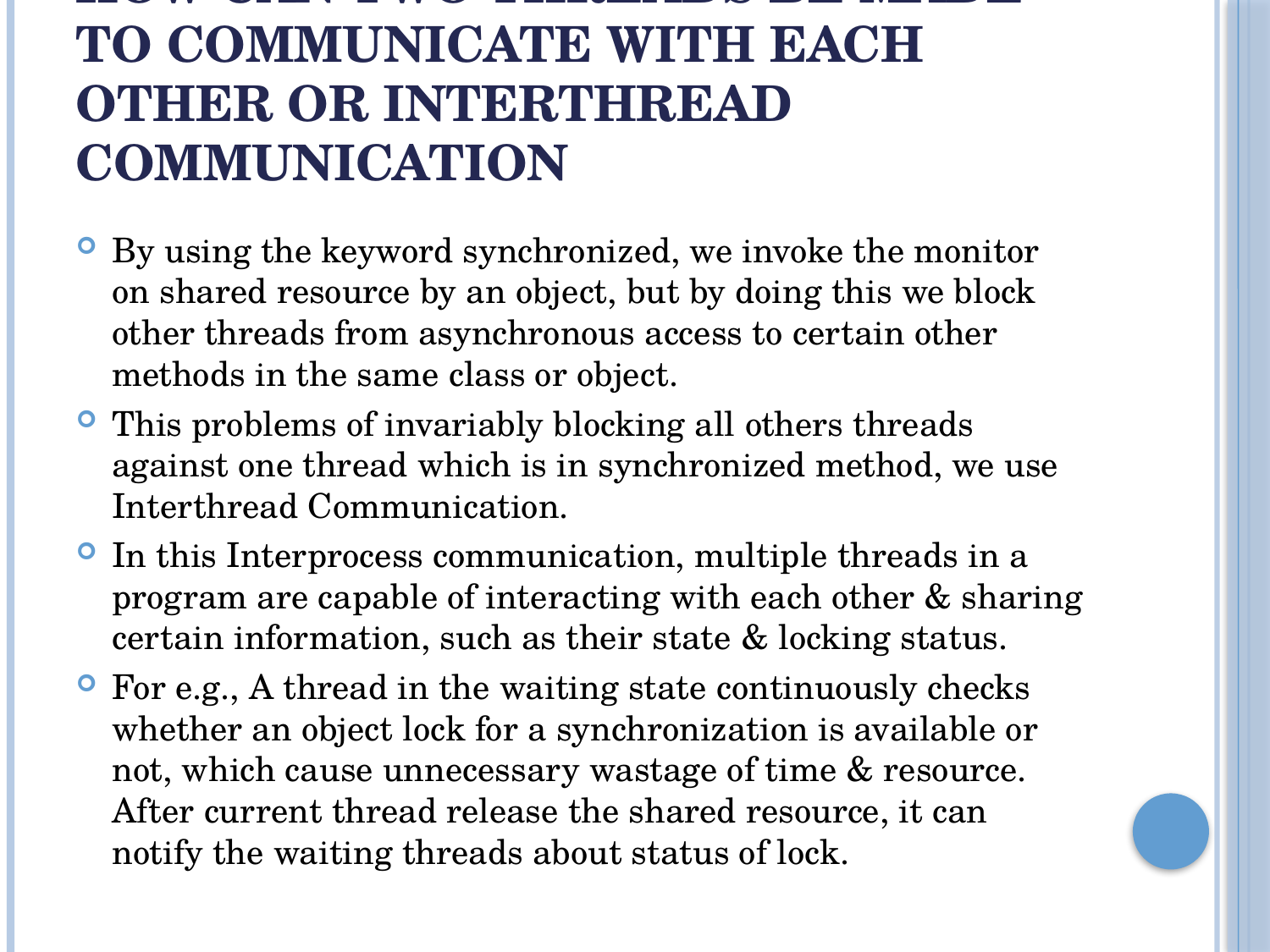

# How can two threads be made to communicate with each other or Interthread communication
By using the keyword synchronized, we invoke the monitor on shared resource by an object, but by doing this we block other threads from asynchronous access to certain other methods in the same class or object.
This problems of invariably blocking all others threads against one thread which is in synchronized method, we use Interthread Communication.
In this Interprocess communication, multiple threads in a program are capable of interacting with each other & sharing certain information, such as their state & locking status.
For e.g., A thread in the waiting state continuously checks whether an object lock for a synchronization is available or not, which cause unnecessary wastage of time & resource. After current thread release the shared resource, it can notify the waiting threads about status of lock.